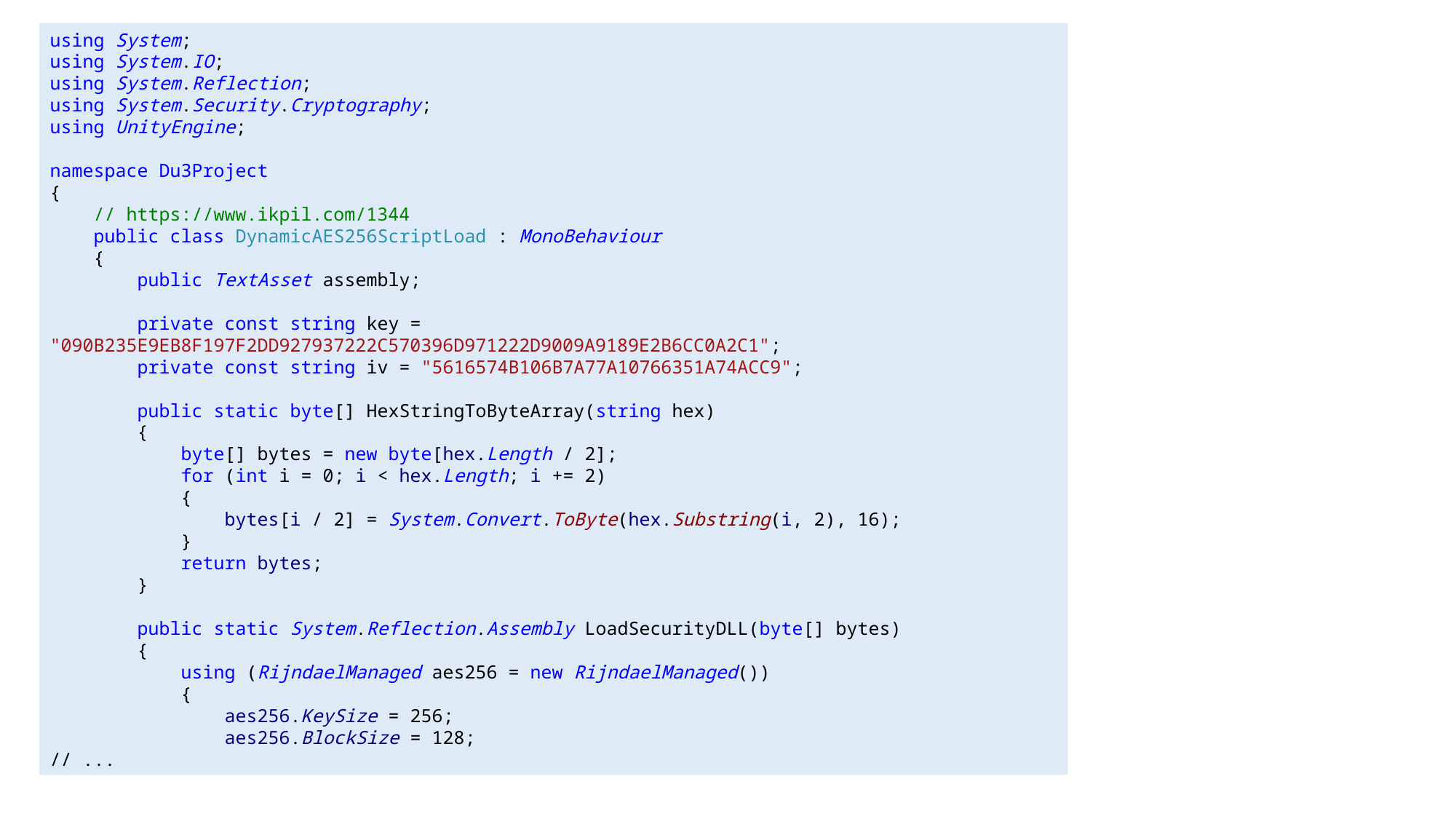

#
using System;
using System.IO;
using System.Reflection;
using System.Security.Cryptography;
using UnityEngine;

namespace Du3Project
{
    // https://www.ikpil.com/1344
    public class DynamicAES256ScriptLoad : MonoBehaviour
    {
        public TextAsset assembly;

        private const string key = "090B235E9EB8F197F2DD927937222C570396D971222D9009A9189E2B6CC0A2C1";
        private const string iv = "5616574B106B7A77A10766351A74ACC9";

        public static byte[] HexStringToByteArray(string hex)
        {
            byte[] bytes = new byte[hex.Length / 2];
            for (int i = 0; i < hex.Length; i += 2)
            {
                bytes[i / 2] = System.Convert.ToByte(hex.Substring(i, 2), 16);
            }
            return bytes;
        }

        public static System.Reflection.Assembly LoadSecurityDLL(byte[] bytes)
        {
            using (RijndaelManaged aes256 = new RijndaelManaged())
            {
                aes256.KeySize = 256;
                aes256.BlockSize = 128;
// ...